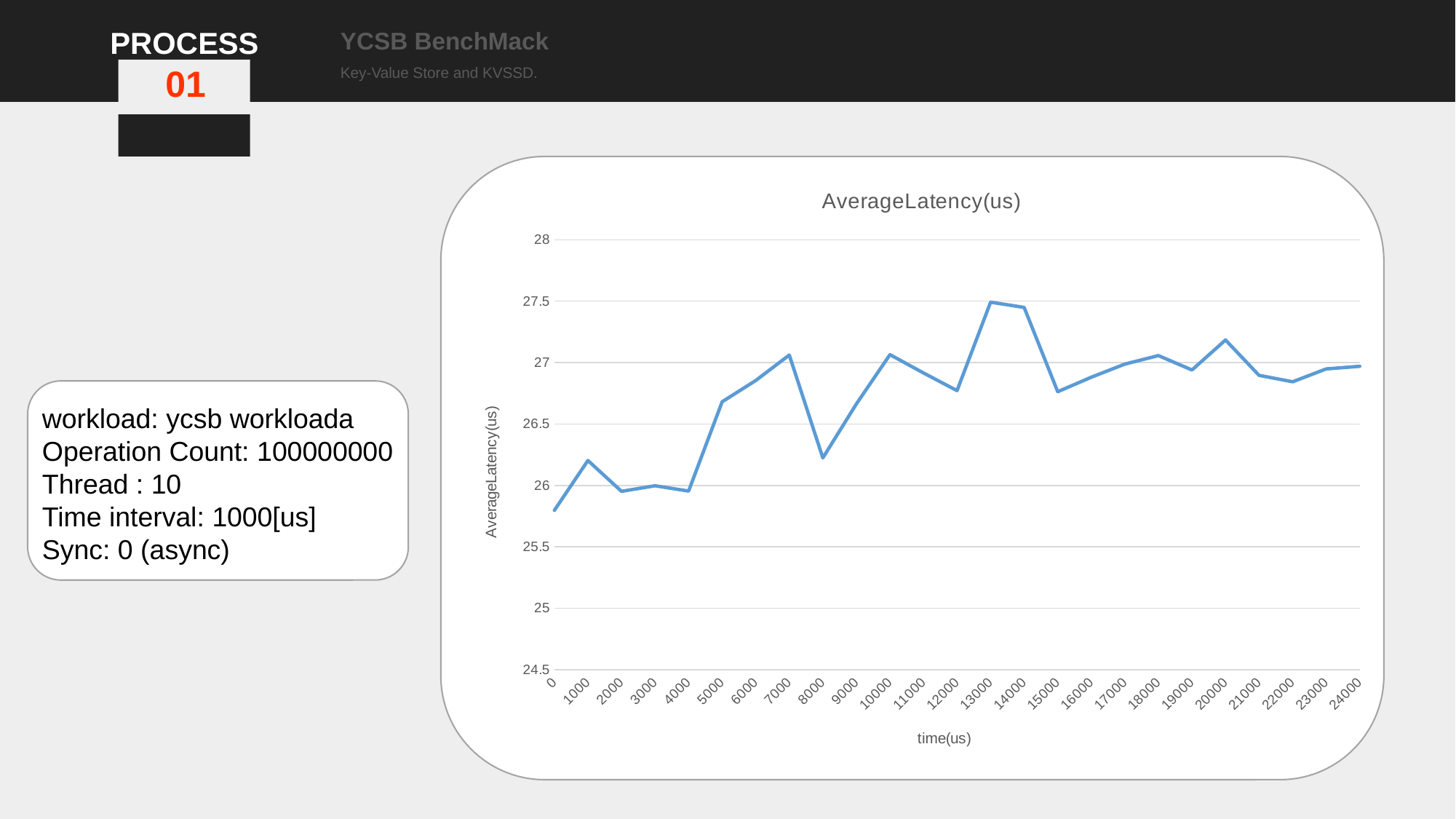

PROCESS
YCSB BenchMack
Key-Value Store and KVSSD.
01

### Chart:

| Category | AverageLatency(us) |
|---|---|
| 0 | 25.7972088929511 |
| 1000 | 26.2035894839079 |
| 2000 | 25.9523044341713 |
| 3000 | 25.9972728166153 |
| 4000 | 25.9545670244796 |
| 5000 | 26.6812917049797 |
| 6000 | 26.8541985381608 |
| 7000 | 27.0616536207707 |
| 8000 | 26.2245795472494 |
| 9000 | 26.6637174130026 |
| 10000 | 27.0648160939388 |
| 11000 | 26.9156894116045 |
| 12000 | 26.7720197259171 |
| 13000 | 27.491783224261 |
| 14000 | 27.4488246118756 |
| 15000 | 26.7630806452977 |
| 16000 | 26.8812398431052 |
| 17000 | 26.9877427163777 |
| 18000 | 27.0569470234377 |
| 19000 | 26.939912485662 |
| 20000 | 27.1841144065247 |
| 21000 | 26.8960103025961 |
| 22000 | 26.8441531121414 |
| 23000 | 26.9486707028165 |
| 24000 | 26.9700422732076 |
workload: ycsb workloada
Operation Count: 100000000
Thread : 10
Time interval: 1000[us]
Sync: 0 (async)